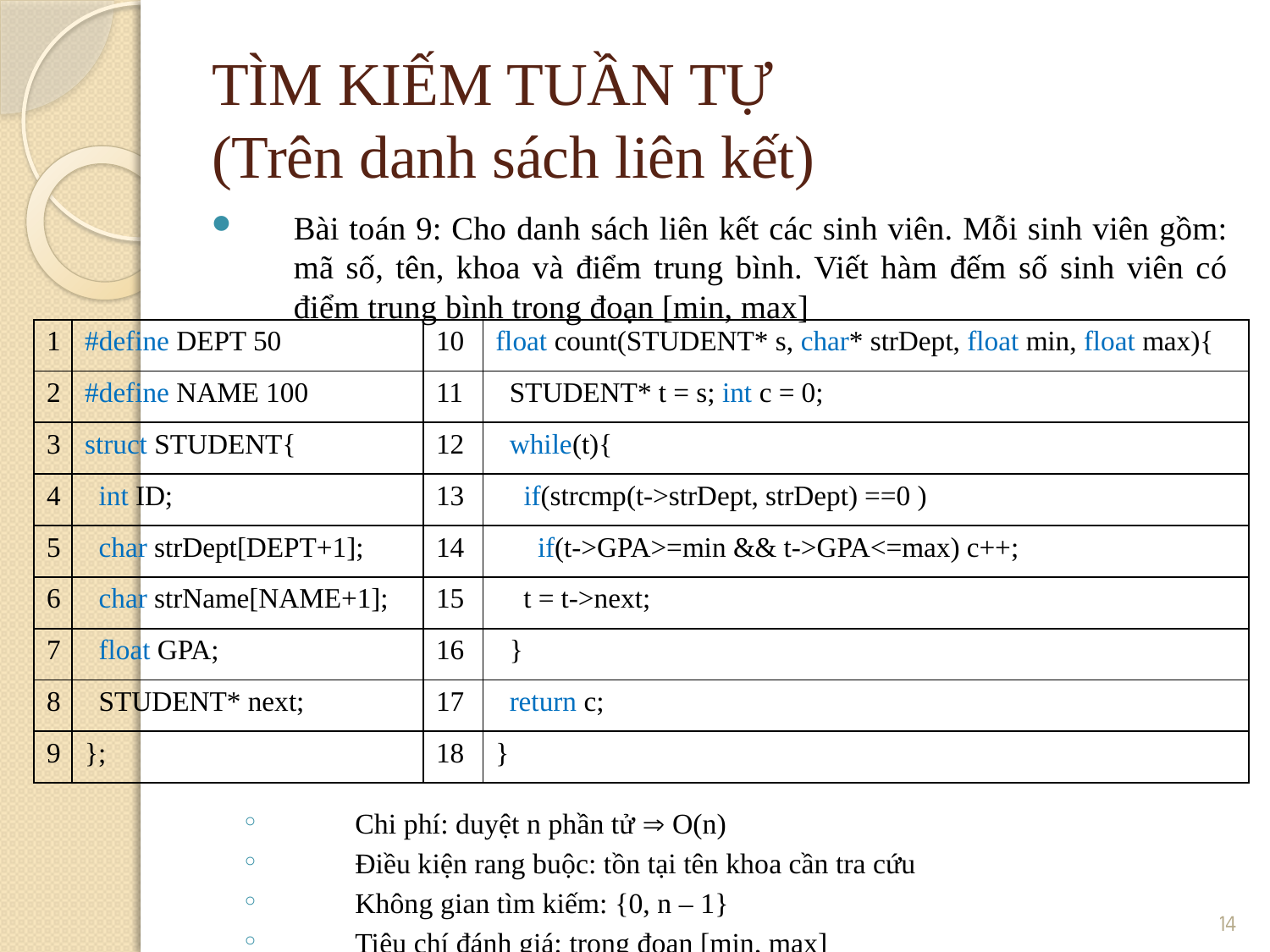

TÌM KIẾM TUẦN TỰ
(Trên danh sách liên kết)
Bài toán 9: Cho danh sách liên kết các sinh viên. Mỗi sinh viên gồm: mã số, tên, khoa và điểm trung bình. Viết hàm đếm số sinh viên có điểm trung bình trong đoạn [min, max]

Chi phí: duyệt n phần tử ⇒ O(n)
Điều kiện rang buộc: tồn tại tên khoa cần tra cứu
Không gian tìm kiếm: {0, n – 1}
Tiêu chí đánh giá: trong đoạn [min, max]
| 1 | #define DEPT 50 |
| --- | --- |
| 2 | #define NAME 100 |
| 3 | struct STUDENT{ |
| 4 | int ID; |
| 5 | char strDept[DEPT+1]; |
| 6 | char strName[NAME+1]; |
| 7 | float GPA; |
| 8 | STUDENT\* next; |
| 9 | }; |
| 10 | float count(STUDENT\* s, char\* strDept, float min, float max){ |
| --- | --- |
| 11 | STUDENT\* t = s; int c = 0; |
| 12 | while(t){ |
| 13 | if(strcmp(t->strDept, strDept) ==0 ) |
| 14 | if(t->GPA>=min && t->GPA<=max) c++; |
| 15 | t = t->next; |
| 16 | } |
| 17 | return c; |
| 18 | } |
14